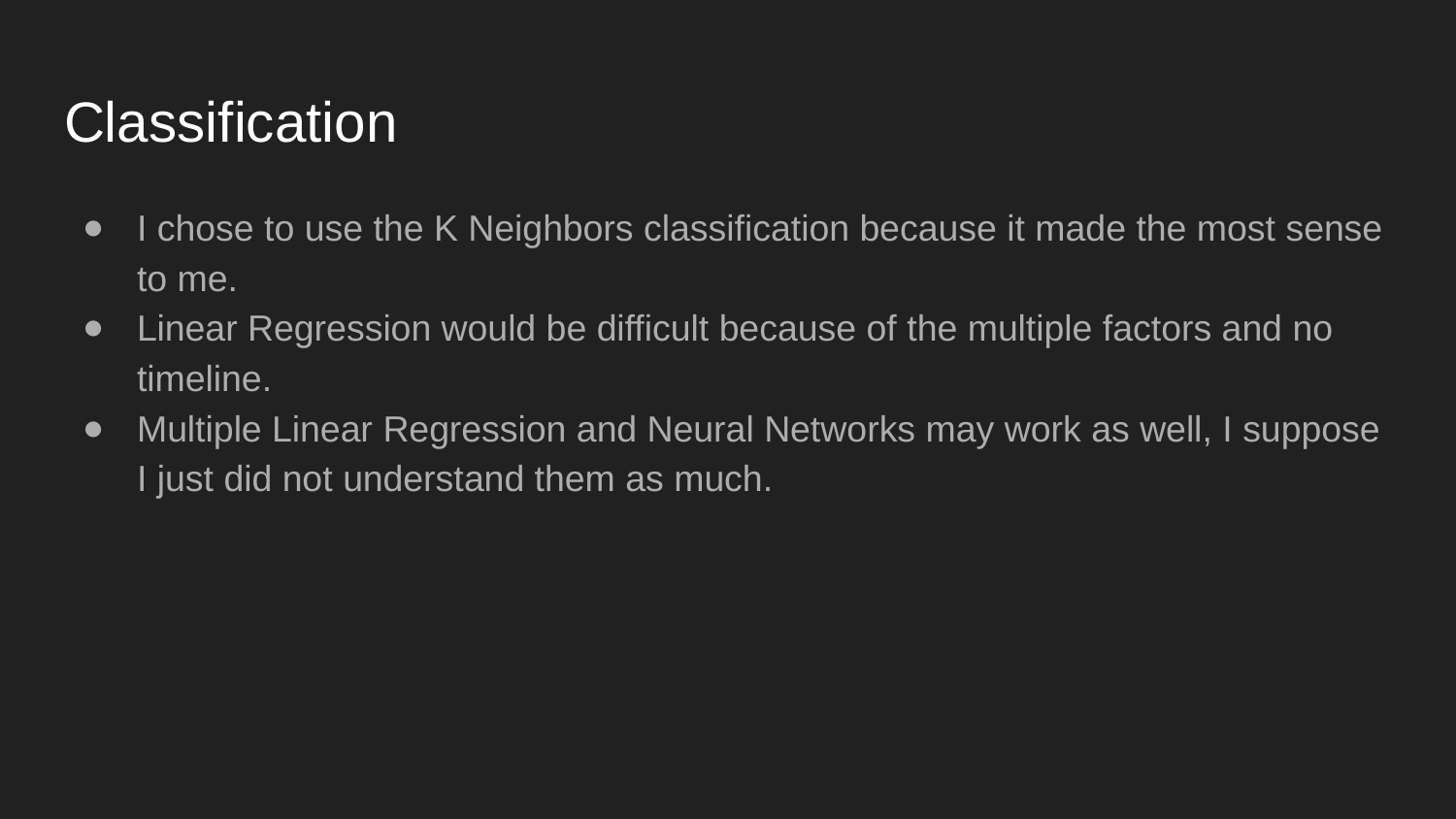

# Classification
I chose to use the K Neighbors classification because it made the most sense to me.
Linear Regression would be difficult because of the multiple factors and no timeline.
Multiple Linear Regression and Neural Networks may work as well, I suppose I just did not understand them as much.